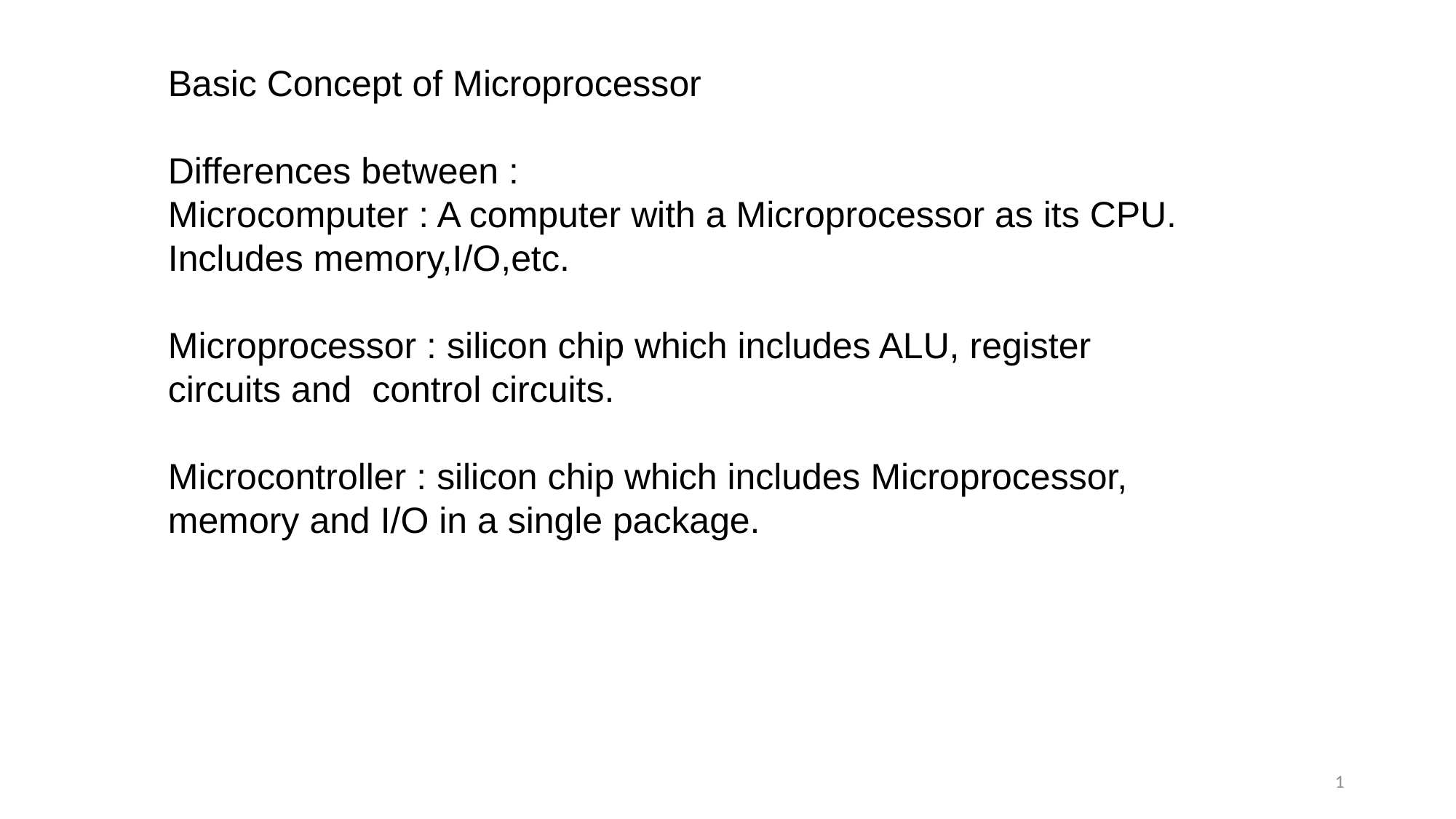

Basic Concept of Microprocessor

Differences between :
Microcomputer : A computer with a Microprocessor as its CPU. Includes memory,I/O,etc.

Microprocessor : silicon chip which includes ALU, register circuits and  control circuits.

Microcontroller : silicon chip which includes Microprocessor, memory and I/O in a single package.

1